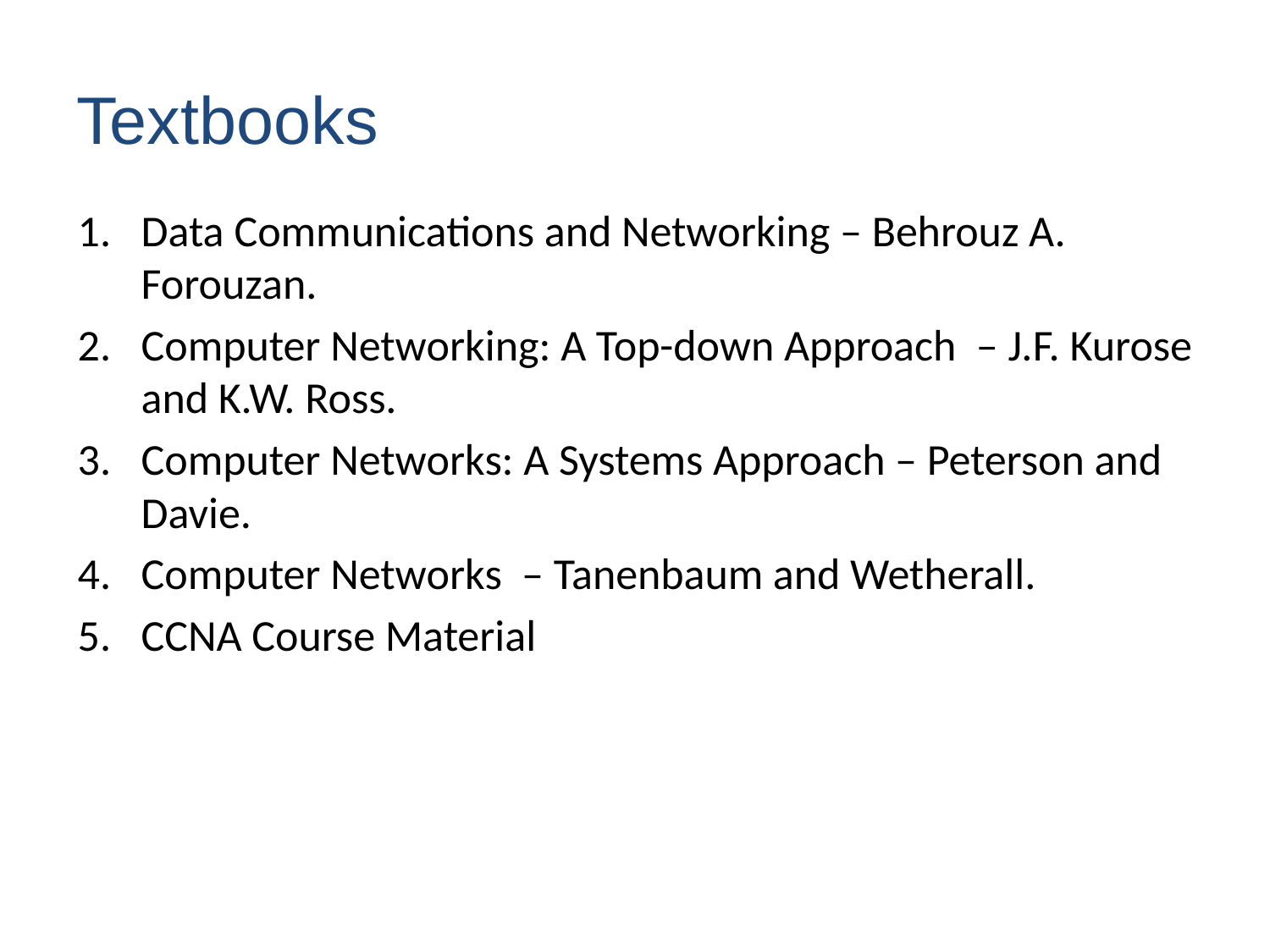

# Textbooks
Data Communications and Networking – Behrouz A. Forouzan.
Computer Networking: A Top-down Approach  – J.F. Kurose and K.W. Ross.
Computer Networks: A Systems Approach – Peterson and Davie.
Computer Networks  – Tanenbaum and Wetherall.
CCNA Course Material